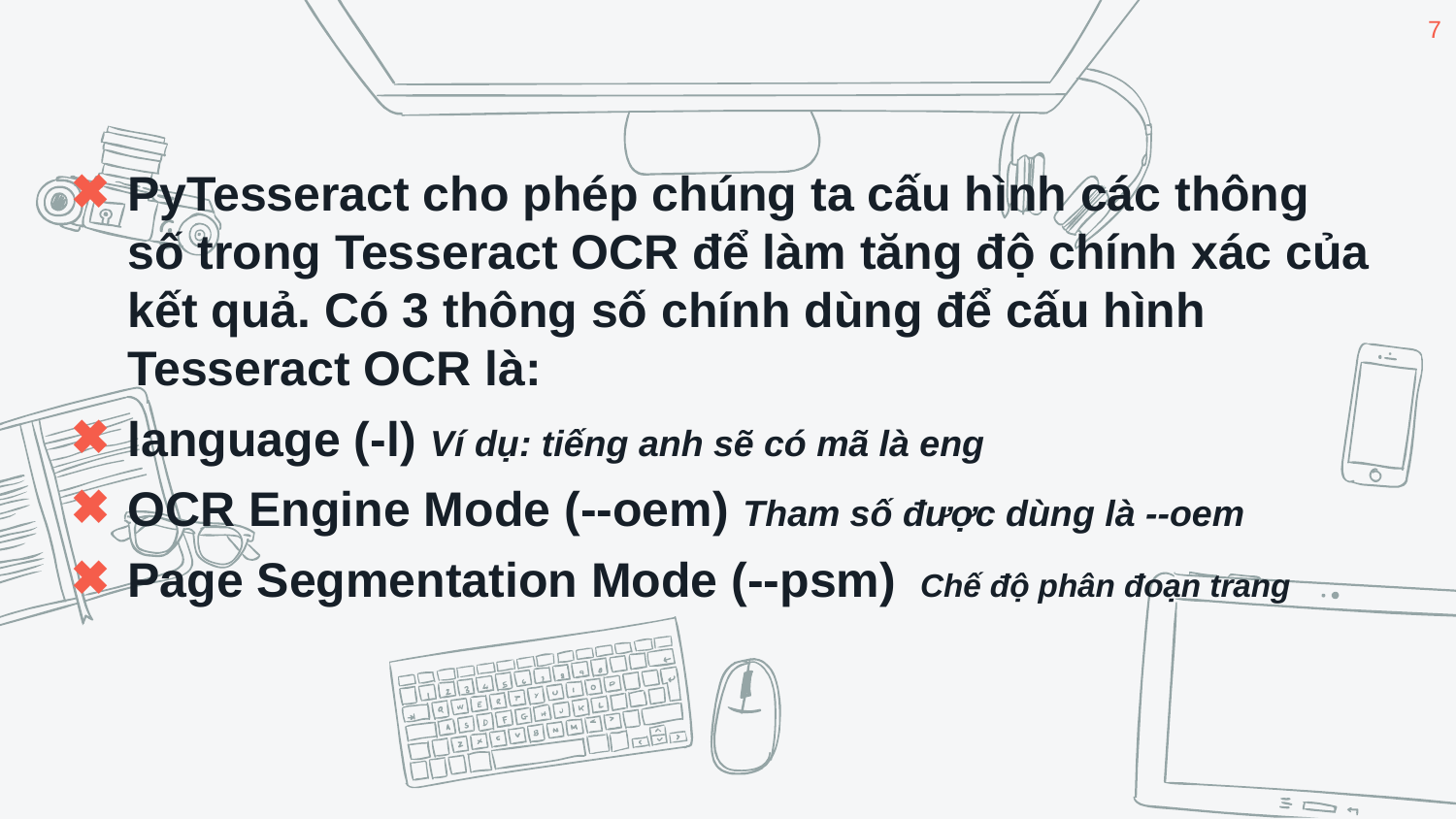

7
PyTesseract cho phép chúng ta cấu hình các thông số trong Tesseract OCR để làm tăng độ chính xác của kết quả. Có 3 thông số chính dùng để cấu hình Tesseract OCR là:
language (-l) Ví dụ: tiếng anh sẽ có mã là eng
OCR Engine Mode (--oem) Tham số được dùng là --oem
Page Segmentation Mode (--psm)  Chế độ phân đoạn trang